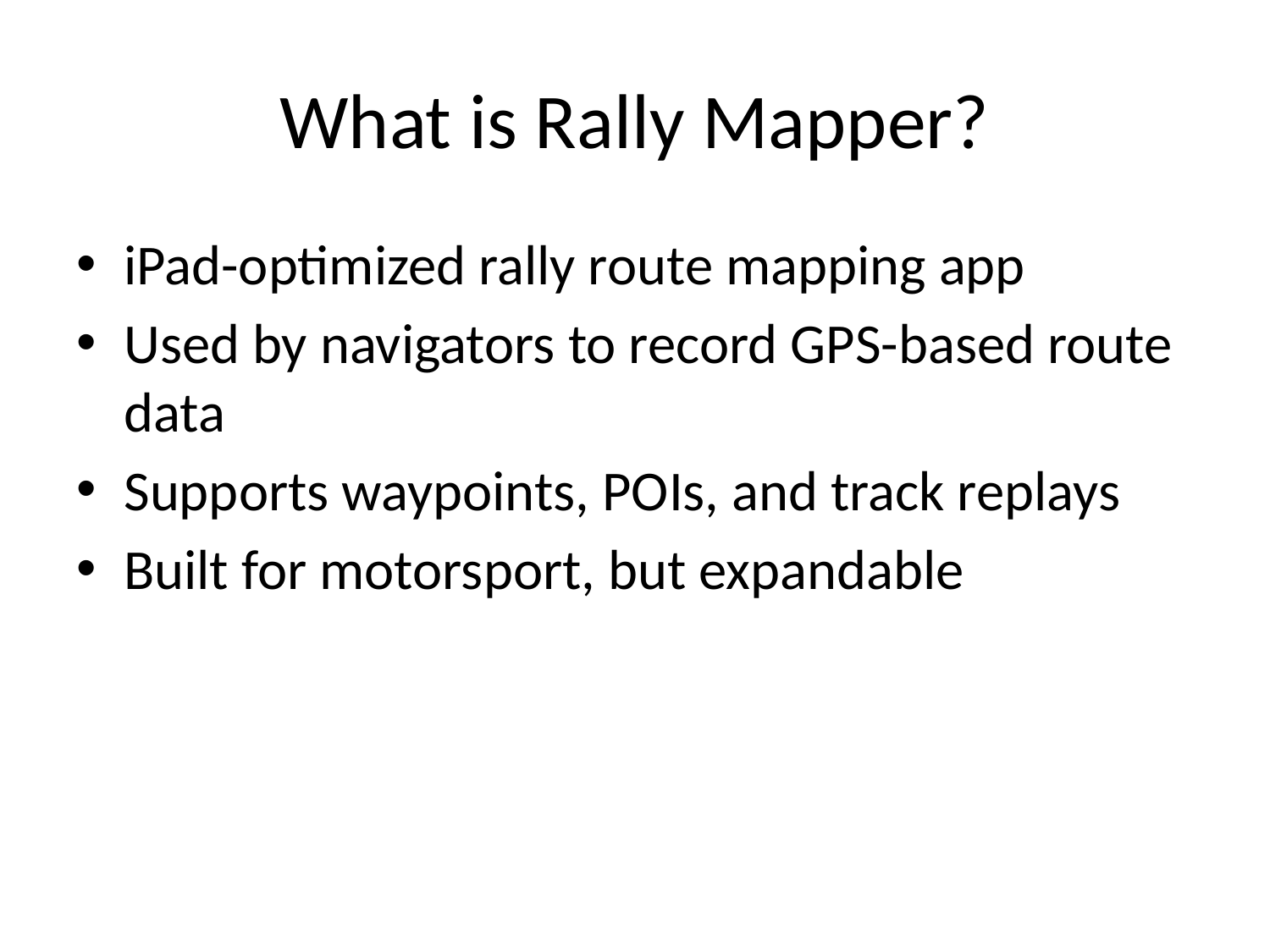

# What is Rally Mapper?
iPad-optimized rally route mapping app
Used by navigators to record GPS-based route data
Supports waypoints, POIs, and track replays
Built for motorsport, but expandable